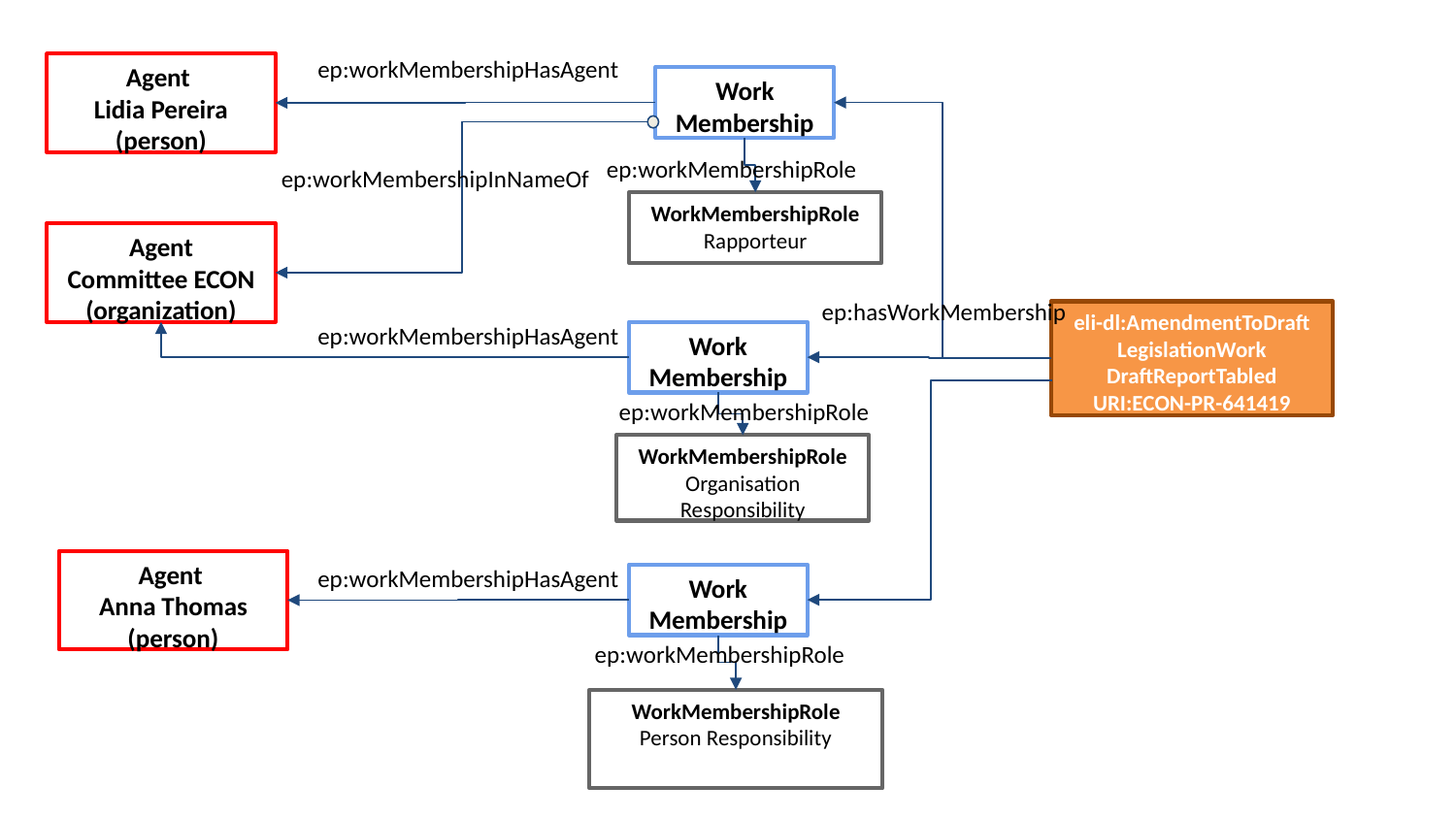

ep:workMembershipHasAgent
Agent
Lidia Pereira
(person)
Work
Membership

ep:workMembershipRole
ep:workMembershipInNameOf

WorkMembershipRole
Rapporteur

Agent
Committee ECON
(organization)
ep:hasWorkMembership
eli-dl:AmendmentToDraft
LegislationWork
DraftReportTabled
URI:ECON-PR-641419
ep:workMembershipHasAgent
Work
Membership

ep:workMembershipRole
WorkMembershipRole
Organisation Responsibility

ep:workMembershipHasAgent
Agent
Anna Thomas
(person)
Work
Membership

ep:workMembershipRole
WorkMembershipRole
Person Responsibility